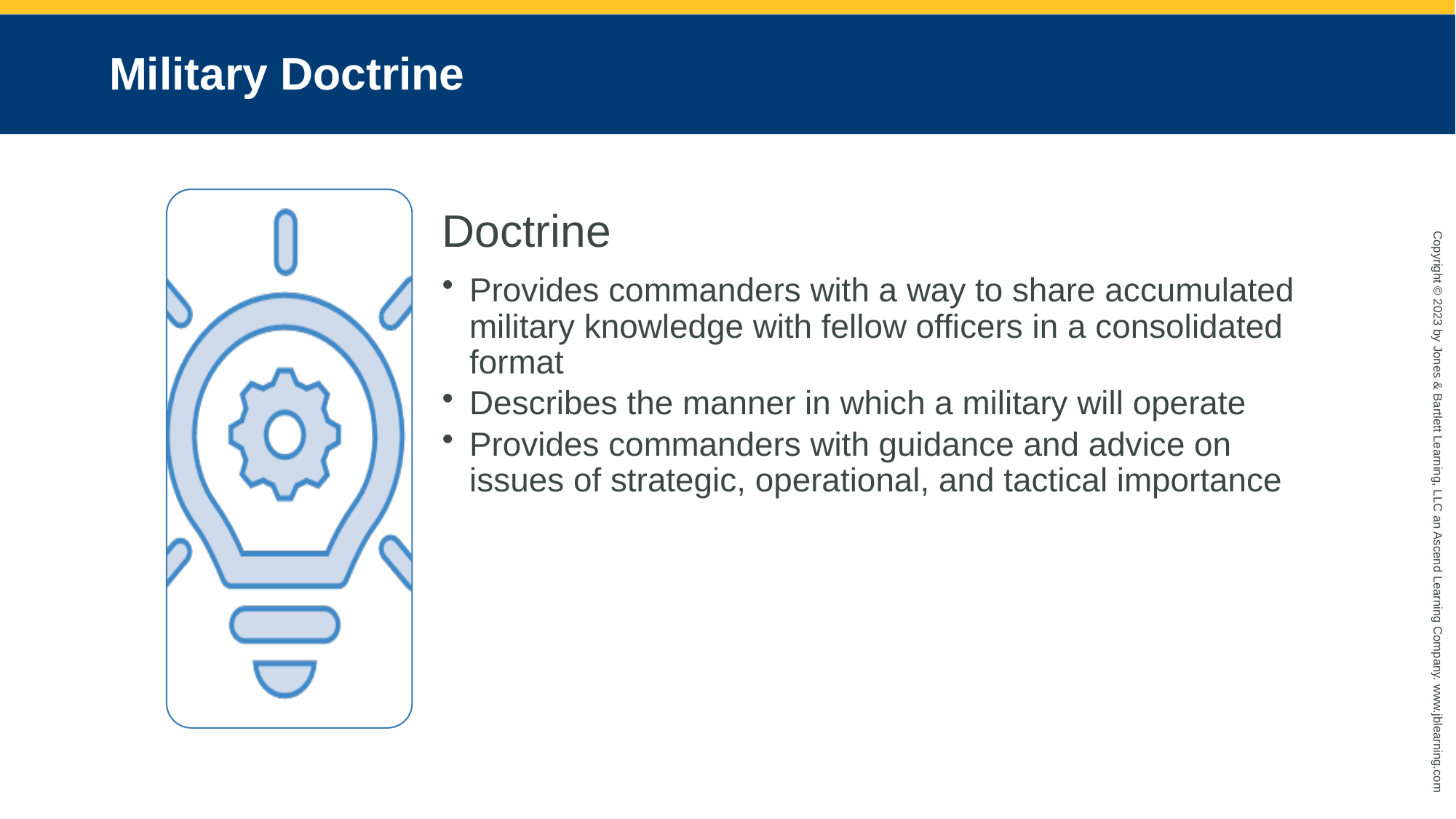

# Military Doctrine
Doctrine
Provides commanders with a way to share accumulated military knowledge with fellow officers in a consolidated format
Describes the manner in which a military will operate
Provides commanders with guidance and advice on issues of strategic, operational, and tactical importance